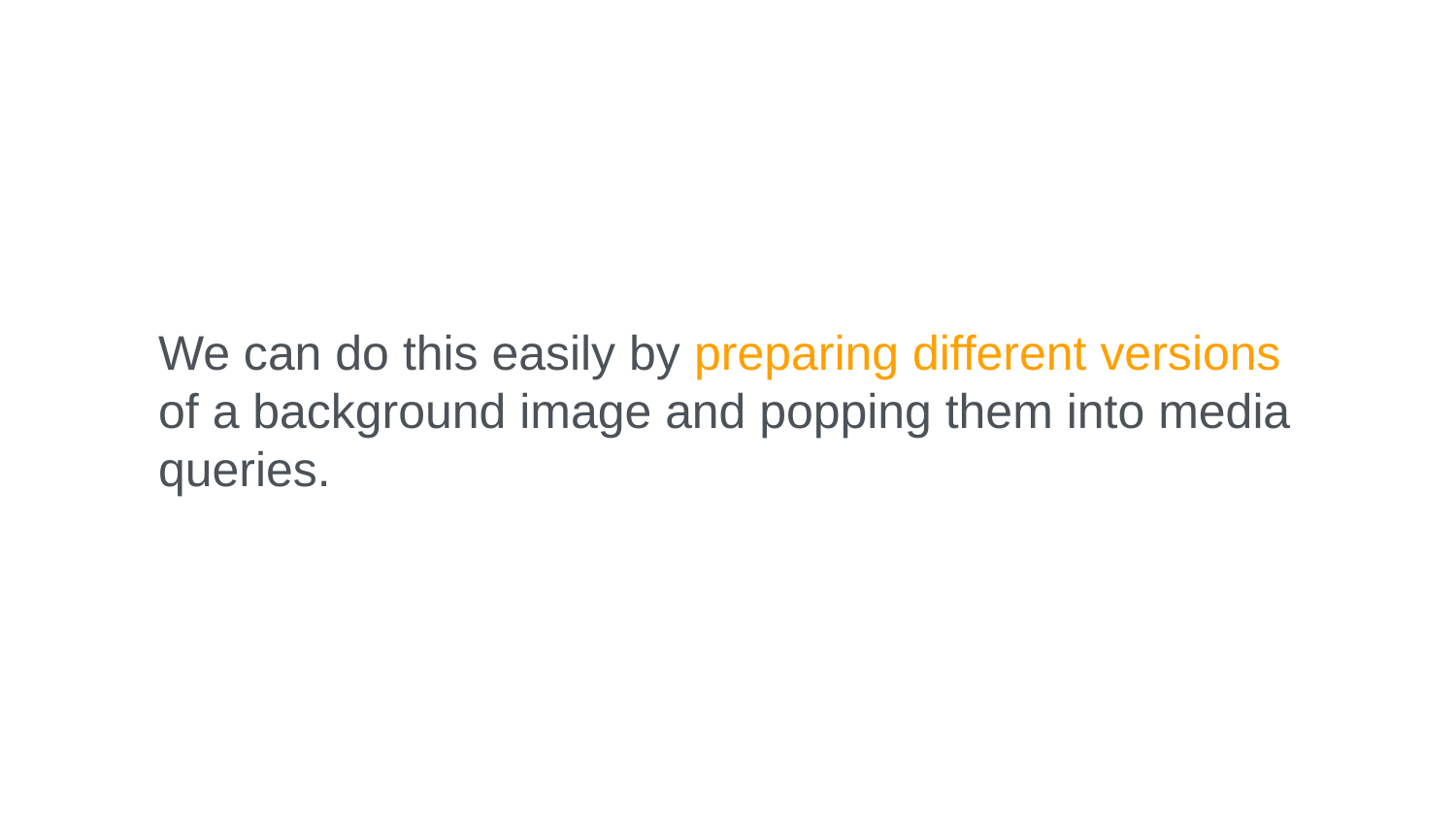

We can do this easily by preparing different versions of a background image and popping them into media queries.